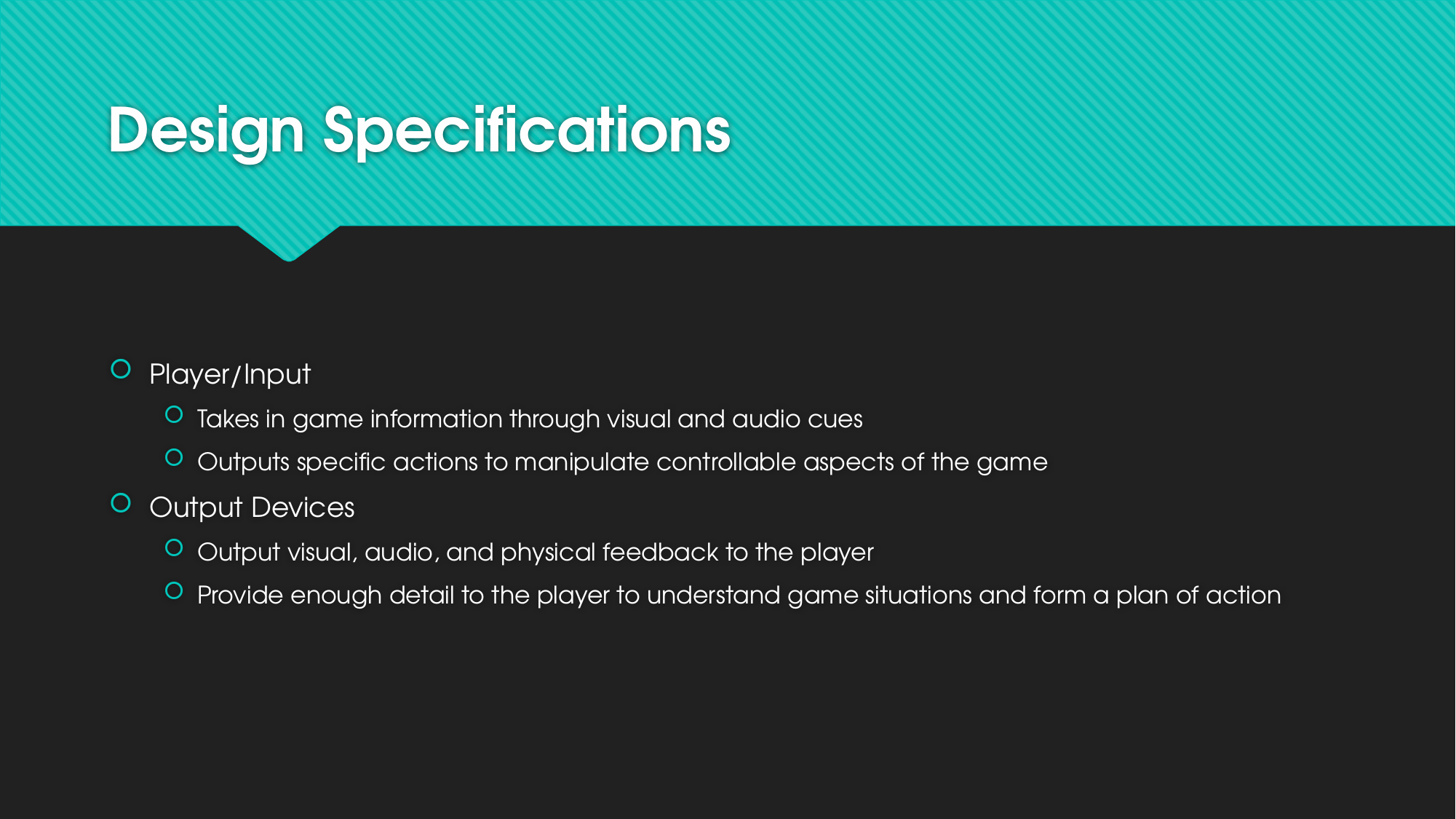

# Design Specifications
Player/Input
Takes in game information through visual and audio cues
Outputs specific actions to manipulate controllable aspects of the game
Output Devices
Output visual, audio, and physical feedback to the player
Provide enough detail to the player to understand game situations and form a plan of action